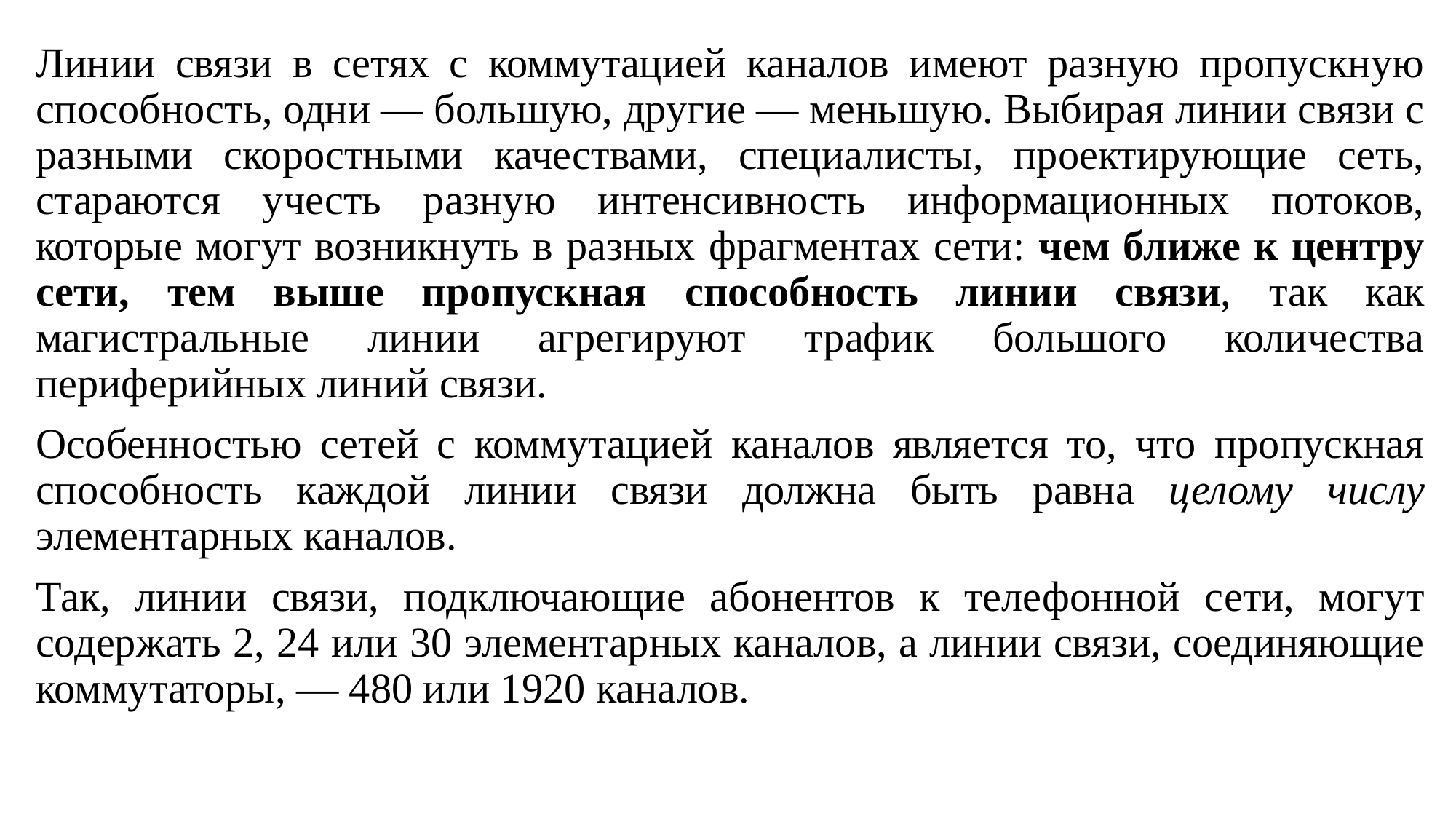

Линии связи в сетях с коммутацией каналов имеют разную пропускную способность, одни — большую, другие — меньшую. Выбирая линии связи с разными скоростными качествами, специалисты, проектирующие сеть, стараются учесть разную интенсивность информационных потоков, которые могут возникнуть в разных фрагментах сети: чем ближе к центру сети, тем выше пропускная способность линии связи, так как магистральные линии агрегируют трафик большого количества периферийных линий связи.
Особенностью сетей с коммутацией каналов является то, что пропускная способность каждой линии связи должна быть равна целому числу элементарных каналов.
Так, линии связи, подключающие абонентов к телефонной сети, могут содержать 2, 24 или 30 элементарных каналов, а линии связи, соединяющие коммутаторы, — 480 или 1920 каналов.